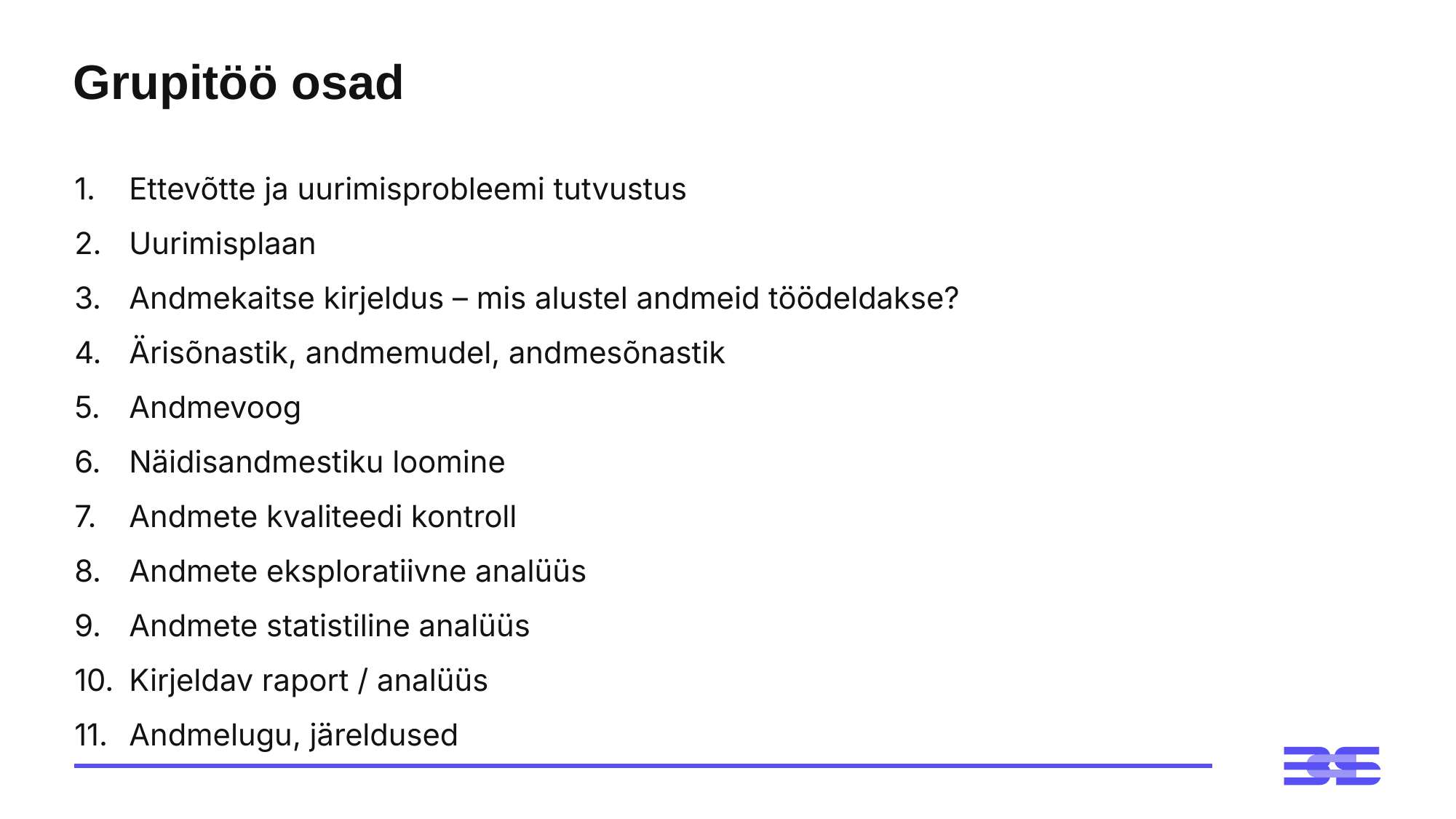

# Grupitöö osad
Ettevõtte ja uurimisprobleemi tutvustus
Uurimisplaan
Andmekaitse kirjeldus – mis alustel andmeid töödeldakse?
Ärisõnastik, andmemudel, andmesõnastik
Andmevoog
Näidisandmestiku loomine
Andmete kvaliteedi kontroll
Andmete eksploratiivne analüüs
Andmete statistiline analüüs
Kirjeldav raport / analüüs
Andmelugu, järeldused